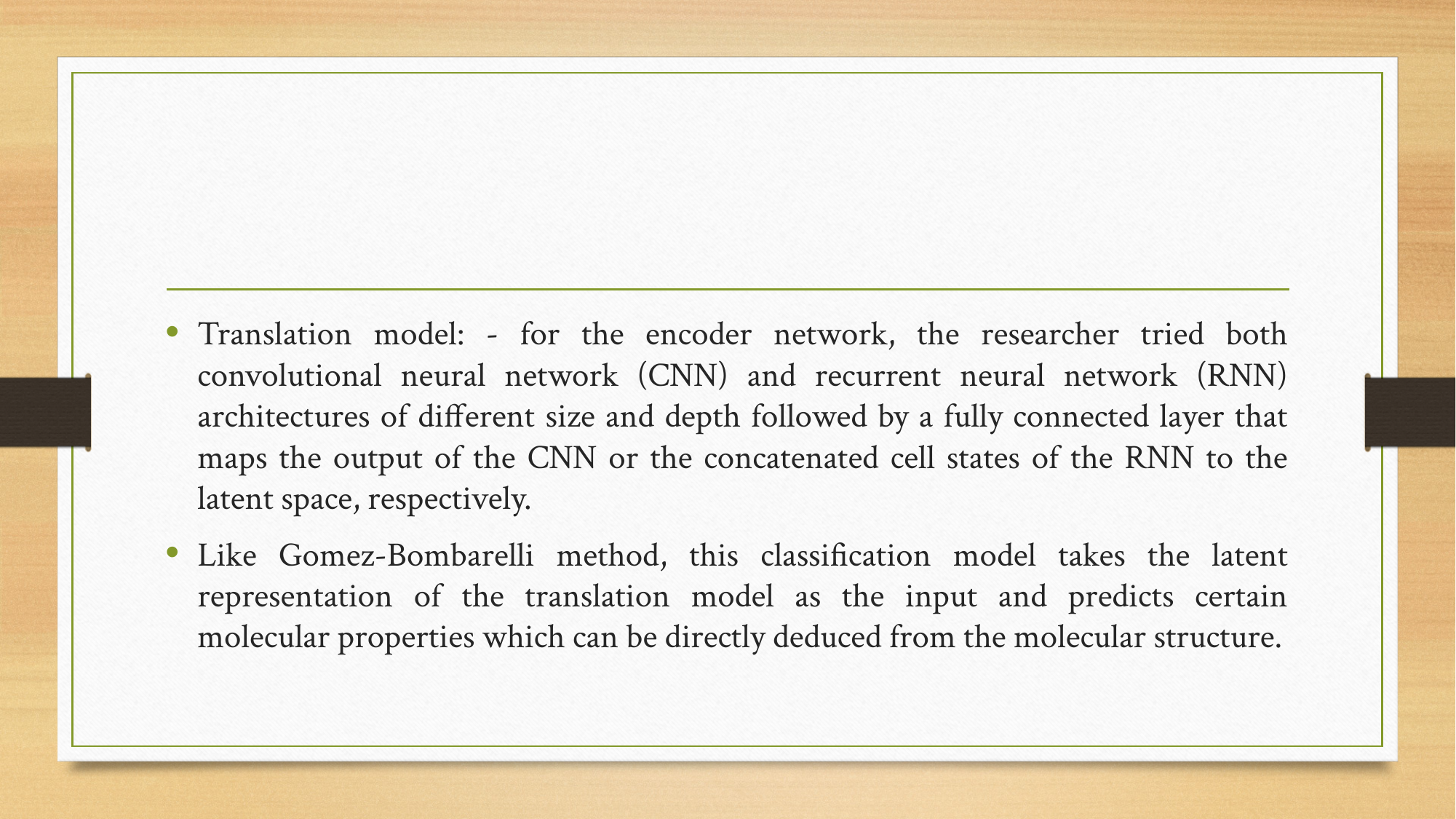

#
Translation model: - for the encoder network, the researcher tried both convolutional neural network (CNN) and recurrent neural network (RNN) architectures of different size and depth followed by a fully connected layer that maps the output of the CNN or the concatenated cell states of the RNN to the latent space, respectively.
Like Gomez-Bombarelli method, this classification model takes the latent representation of the translation model as the input and predicts certain molecular properties which can be directly deduced from the molecular structure.